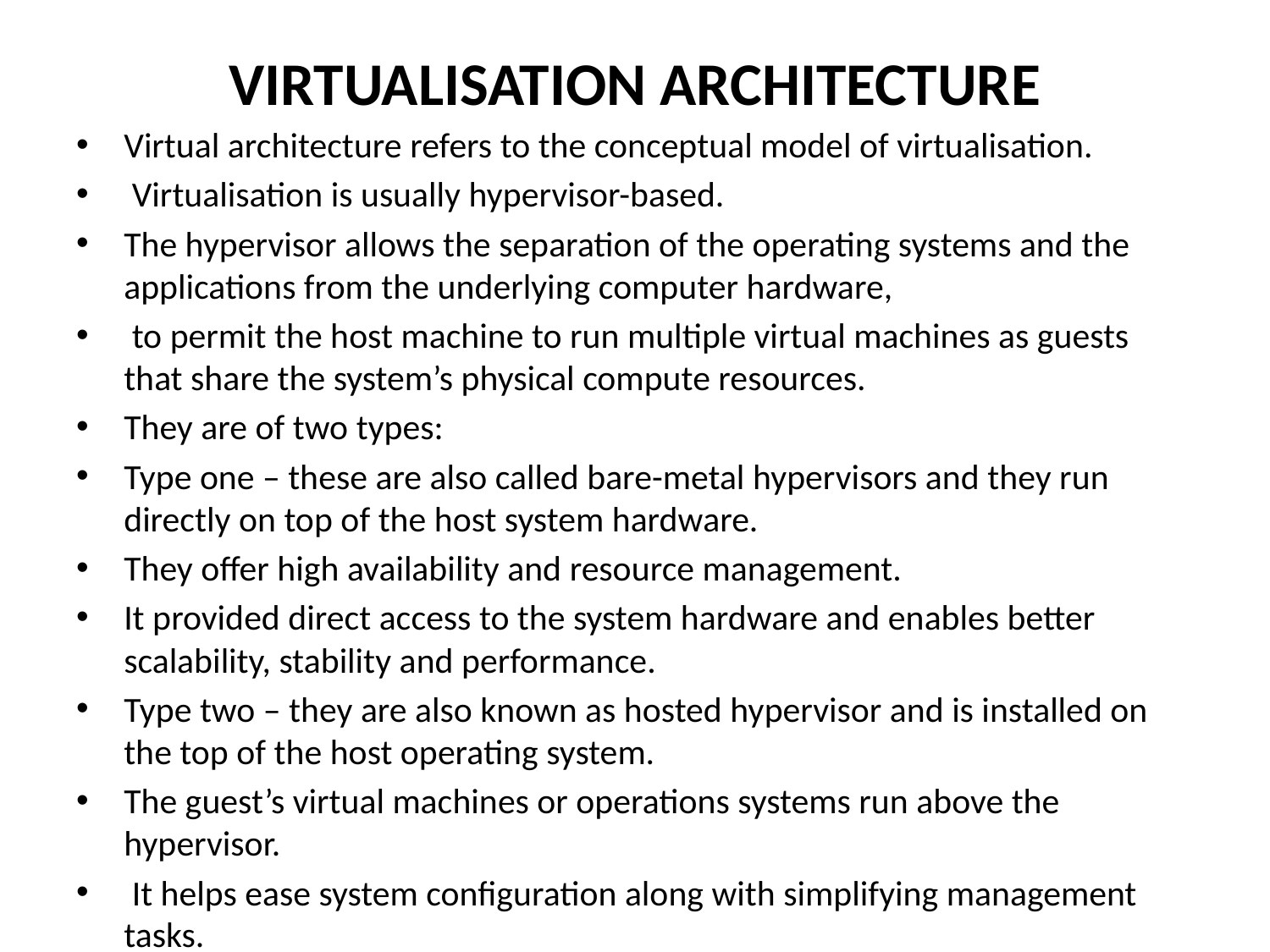

# VIRTUALISATION ARCHITECTURE
Virtual architecture refers to the conceptual model of virtualisation.
 Virtualisation is usually hypervisor-based.
The hypervisor allows the separation of the operating systems and the applications from the underlying computer hardware,
 to permit the host machine to run multiple virtual machines as guests that share the system’s physical compute resources.
They are of two types:
Type one – these are also called bare-metal hypervisors and they run directly on top of the host system hardware.
They offer high availability and resource management.
It provided direct access to the system hardware and enables better scalability, stability and performance.
Type two – they are also known as hosted hypervisor and is installed on the top of the host operating system.
The guest’s virtual machines or operations systems run above the hypervisor.
 It helps ease system configuration along with simplifying management tasks.
However, the addition of the host operating system can also potentially limit the performance and expose security flaws.